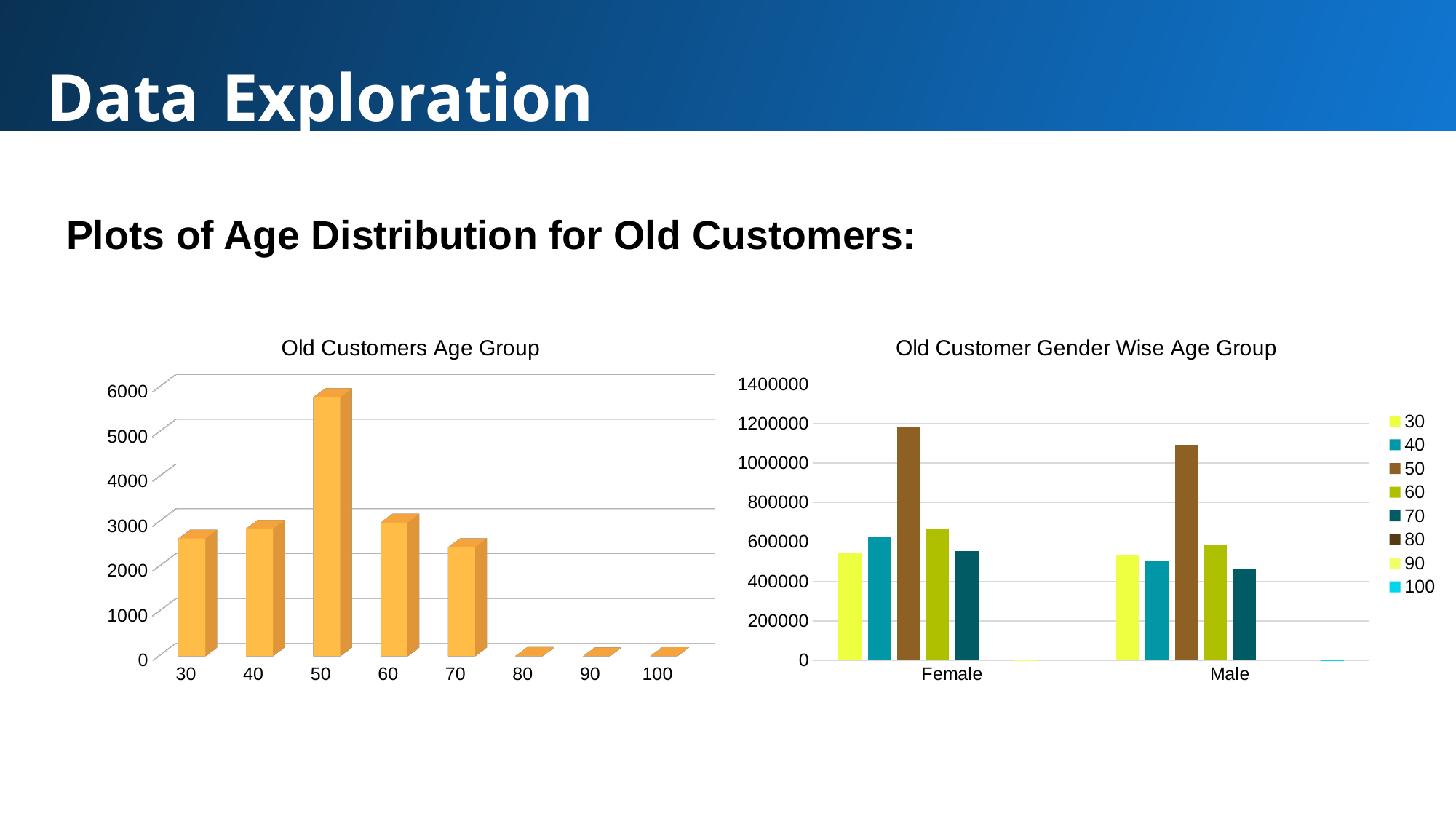

Data Exploration
Plots of Age Distribution for Old Customers:

[unsupported chart]

### Chart:  Old Customer Gender Wise Age Group

| Category | 30 | 40 | 50 | 60 | 70 | 80 | 90 | 100 |
|---|---|---|---|---|---|---|---|---|
| Female | 542120.0 | 622424.0 | 1185046.0 | 666395.0 | 553235.0 | None | 1092.0 | None |
| Male | 535224.0 | 506730.0 | 1093235.0 | 583451.0 | 465291.0 | 3071.0 | None | 720.0 |